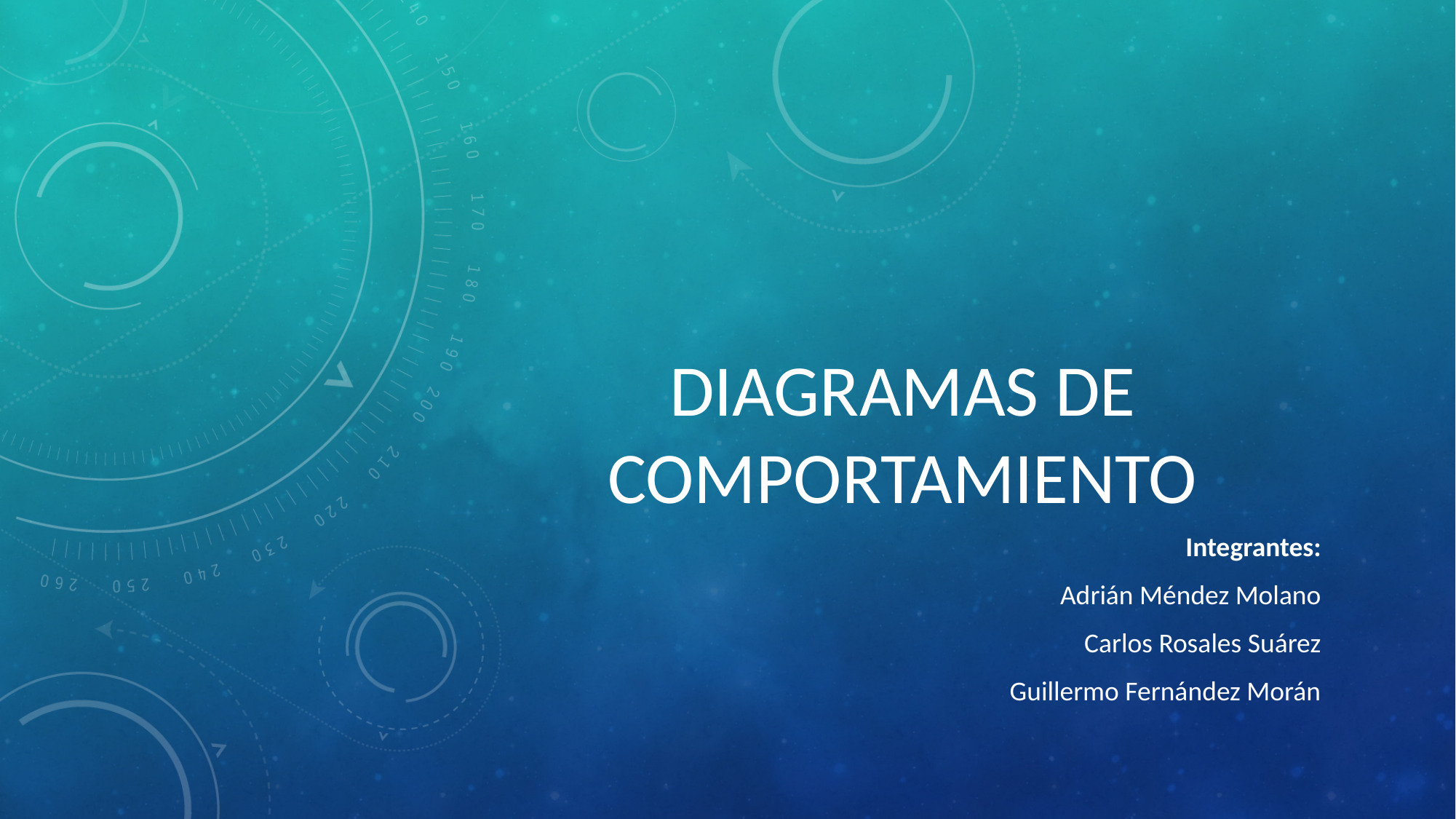

# Diagramas de Comportamiento
Integrantes:
Adrián Méndez Molano
Carlos Rosales Suárez
Guillermo Fernández Morán